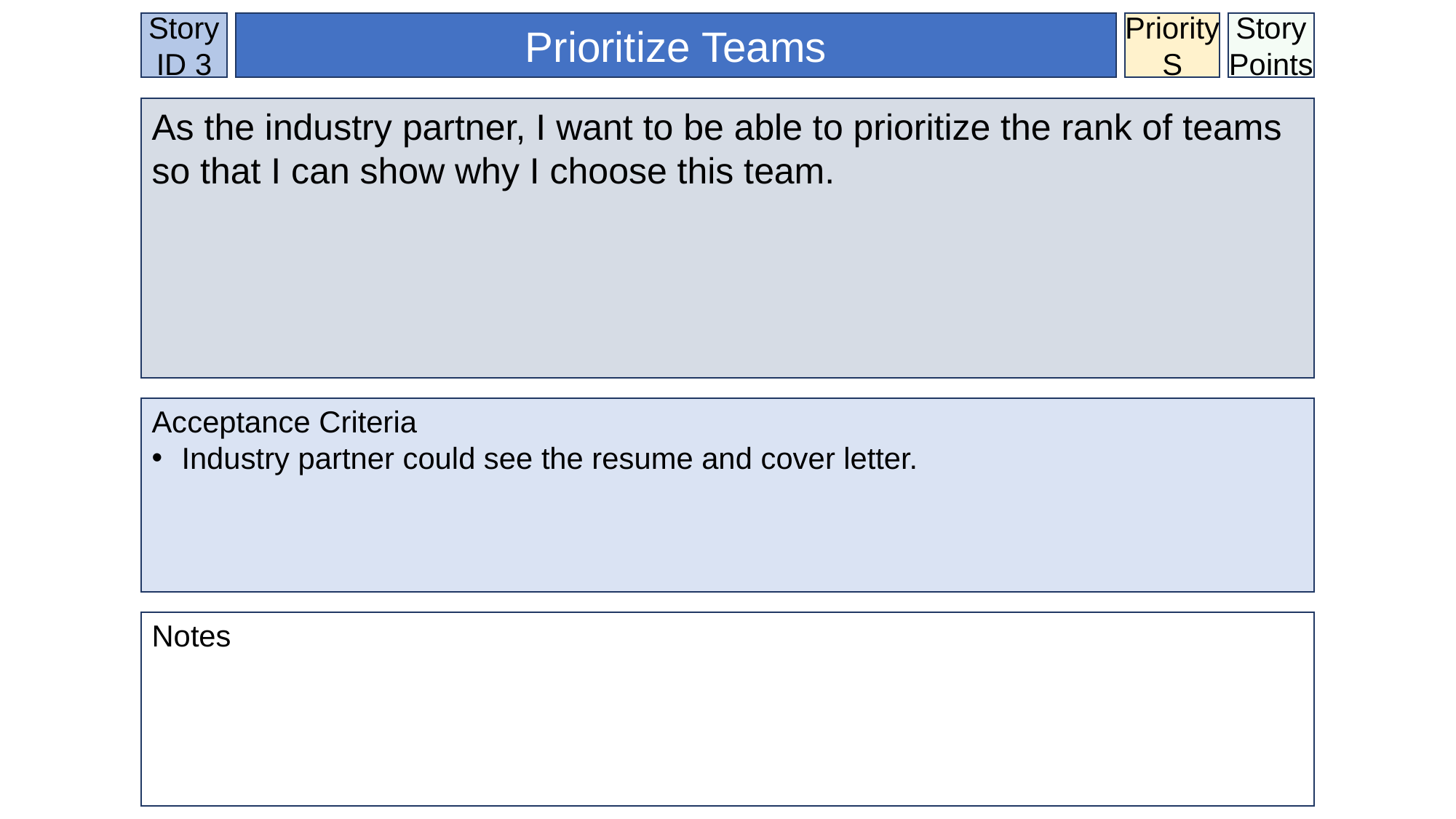

Story ID 3
Prioritize Teams
Priority
S
Story Points
As the industry partner, I want to be able to prioritize the rank of teams so that I can show why I choose this team.
Acceptance Criteria
 Industry partner could see the resume and cover letter.
Notes